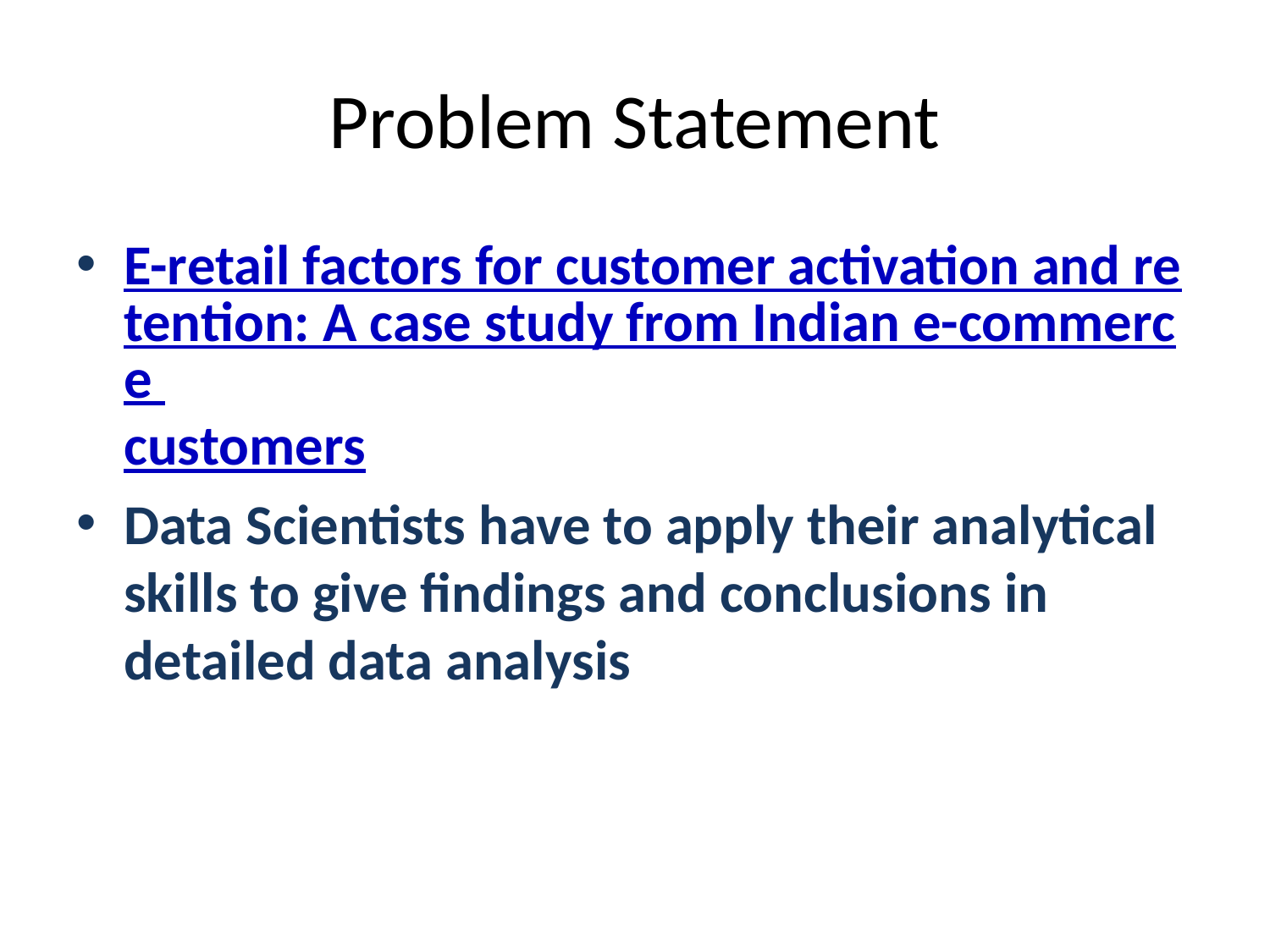

# Problem Statement
E-retail factors for customer activation and retention: A case study from Indian e-commerce customers
Data Scientists have to apply their analytical skills to give findings and conclusions in detailed data analysis